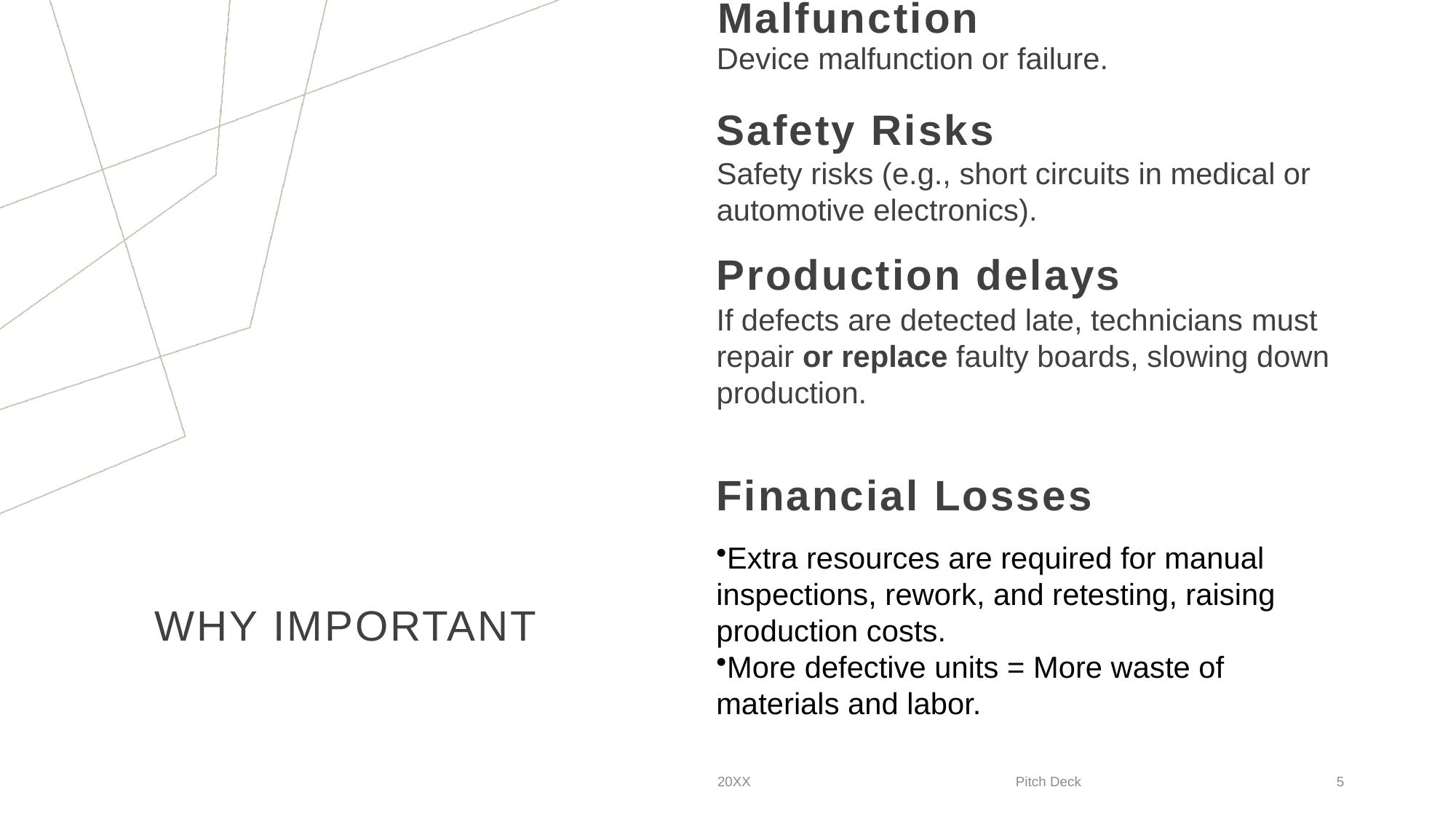

Malfunction
Device malfunction or failure.
Safety Risks
Safety risks (e.g., short circuits in medical or automotive electronics).
Production delays
If defects are detected late, technicians must repair or replace faulty boards, slowing down production.
Financial Losses

Extra resources are required for manual inspections, rework, and retesting, raising production costs.
More defective units = More waste of materials and labor.
# Why important
20XX
Pitch Deck
5